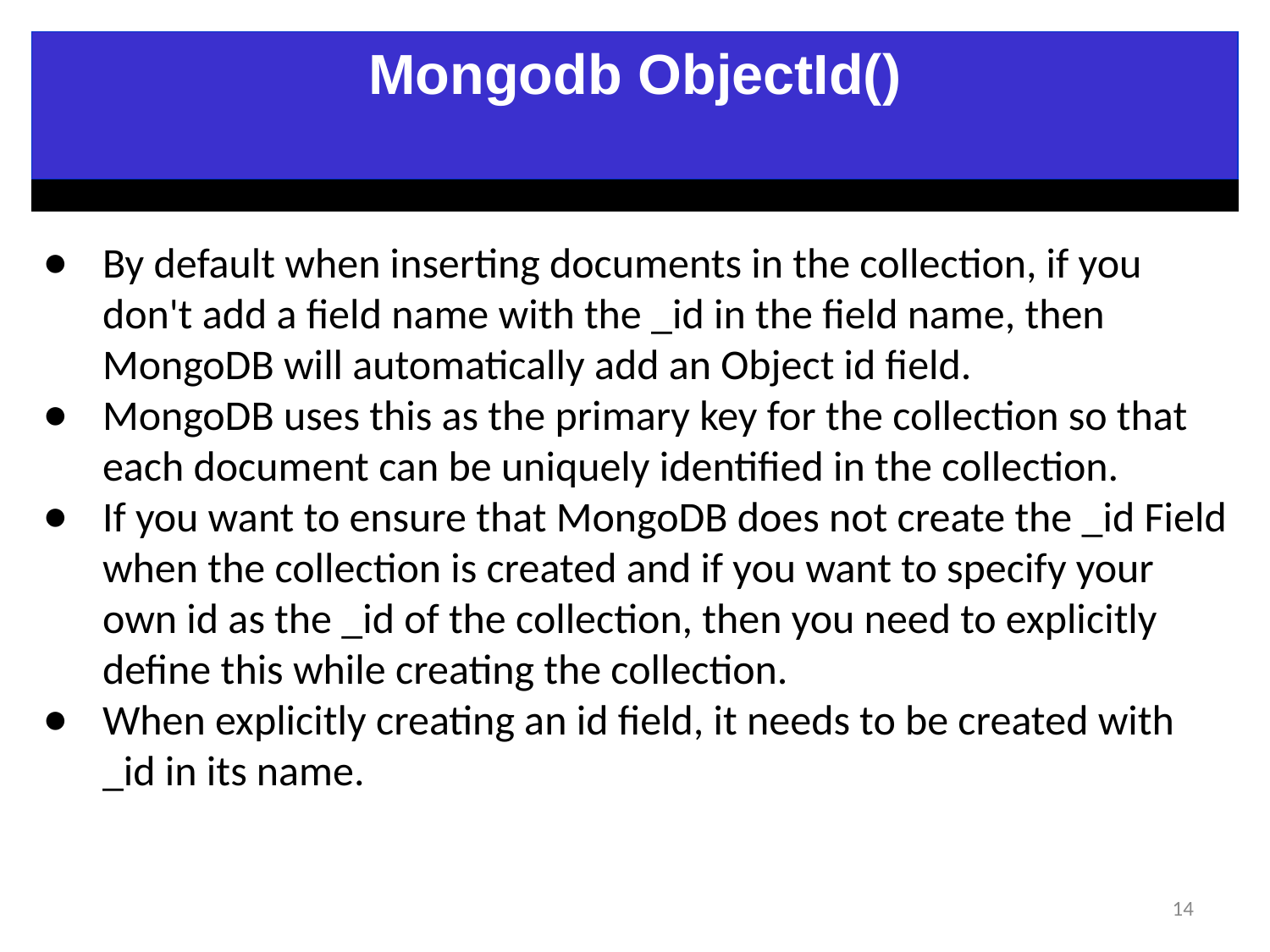

Mongodb ObjectId()
By default when inserting documents in the collection, if you don't add a field name with the _id in the field name, then MongoDB will automatically add an Object id field.
MongoDB uses this as the primary key for the collection so that each document can be uniquely identified in the collection.
If you want to ensure that MongoDB does not create the _id Field when the collection is created and if you want to specify your own id as the _id of the collection, then you need to explicitly define this while creating the collection.
When explicitly creating an id field, it needs to be created with _id in its name.

14